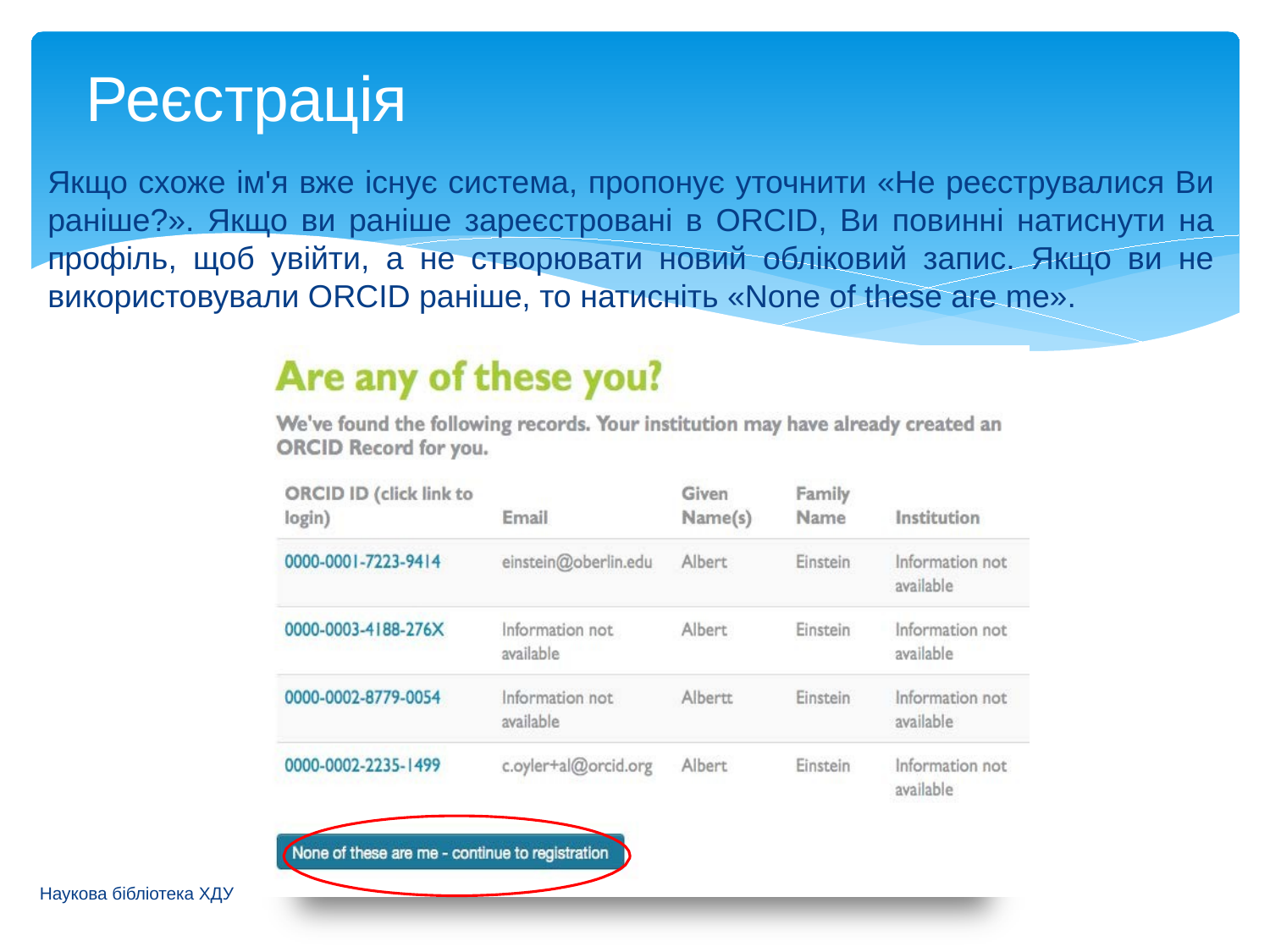

# Реєстрація
Якщо схоже ім'я вже існує система, пропонує уточнити «Не реєструвалися Ви раніше?». Якщо ви раніше зареєстровані в ORCID, Ви повинні натиснути на профіль, щоб увійти, а не створювати новий обліковий запис. Якщо ви не використовували ORCID раніше, то натисніть «None of these are me».

Наукова бібліотека ХДУ